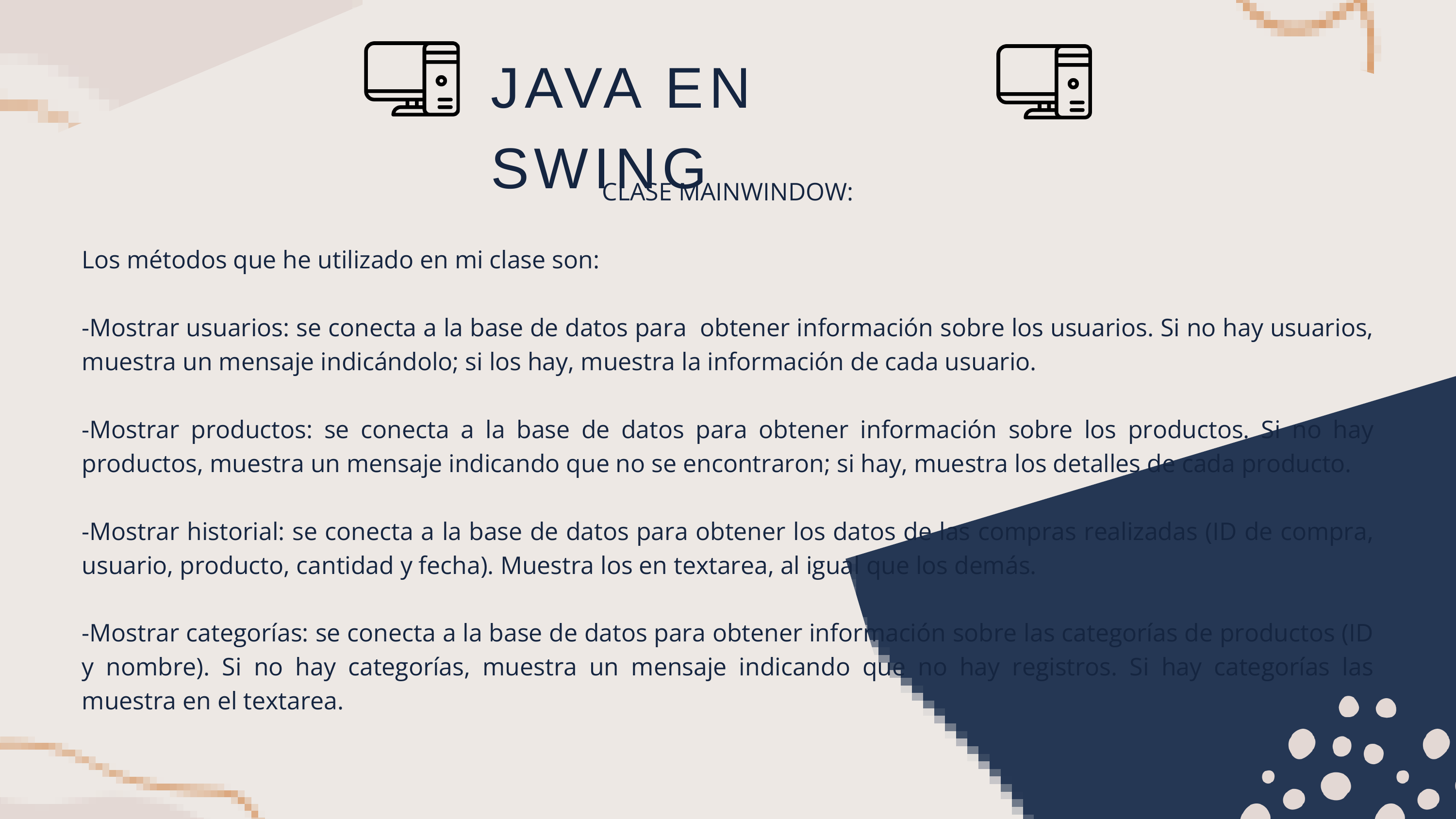

JAVA EN SWING

CLASE MAINWINDOW:

Los métodos que he utilizado en mi clase son:

-Mostrar usuarios: se conecta a la base de datos para  obtener información sobre los usuarios. Si no hay usuarios, muestra un mensaje indicándolo; si los hay, muestra la información de cada usuario.

-Mostrar productos: se conecta a la base de datos para obtener información sobre los productos. Si no hay productos, muestra un mensaje indicando que no se encontraron; si hay, muestra los detalles de cada producto.

-Mostrar historial: se conecta a la base de datos para obtener los datos de las compras realizadas (ID de compra, usuario, producto, cantidad y fecha). Muestra los en textarea, al igual que los demás.

-Mostrar categorías: se conecta a la base de datos para obtener información sobre las categorías de productos (ID y nombre). Si no hay categorías, muestra un mensaje indicando que no hay registros. Si hay categorías las muestra en el textarea.